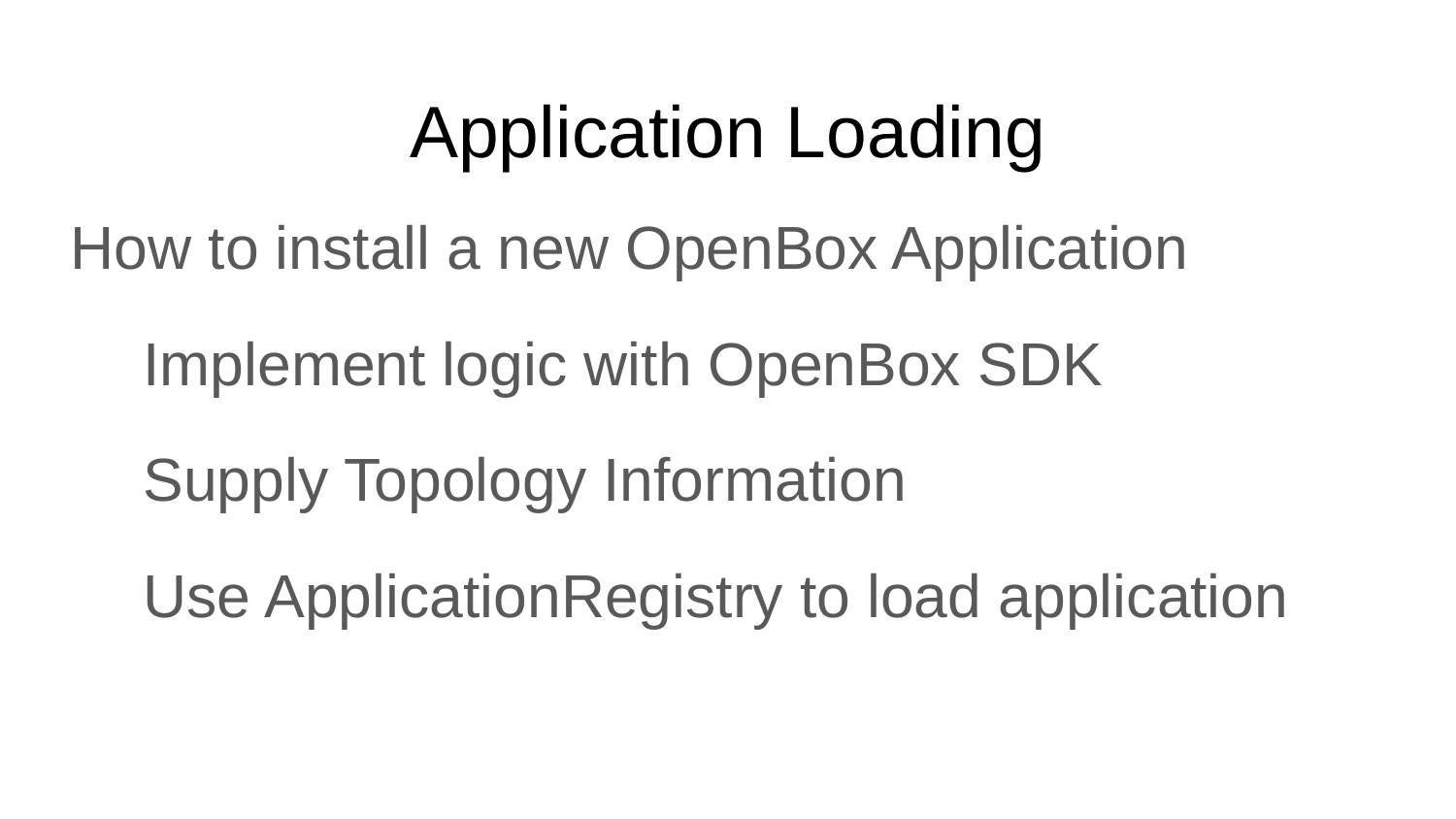

# Application Loading
How to install a new OpenBox Application
Implement logic with OpenBox SDK
Supply Topology Information
Use ApplicationRegistry to load application